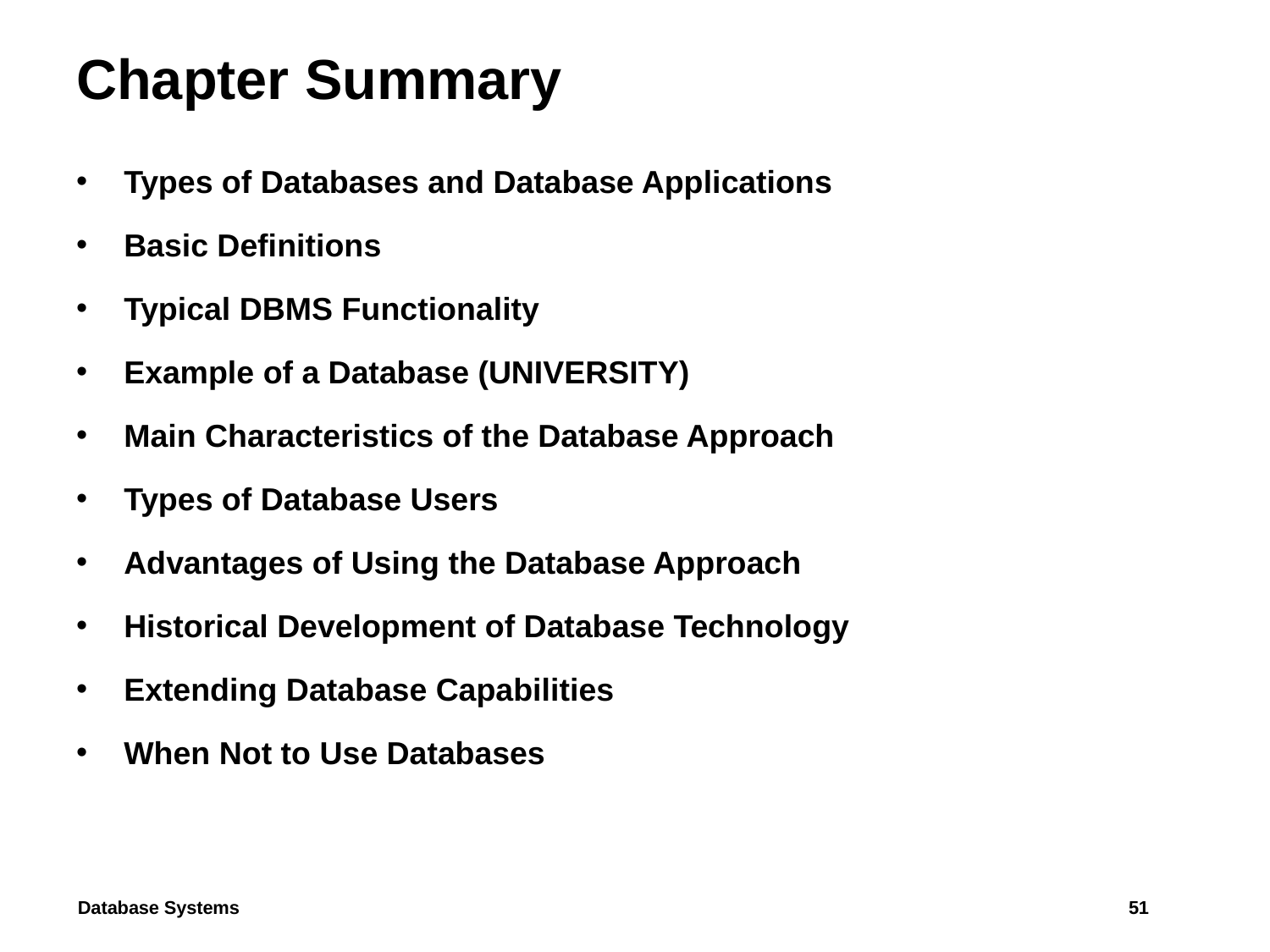

# Chapter Summary
Types of Databases and Database Applications
Basic Definitions
Typical DBMS Functionality
Example of a Database (UNIVERSITY)
Main Characteristics of the Database Approach
Types of Database Users
Advantages of Using the Database Approach
Historical Development of Database Technology
Extending Database Capabilities
When Not to Use Databases